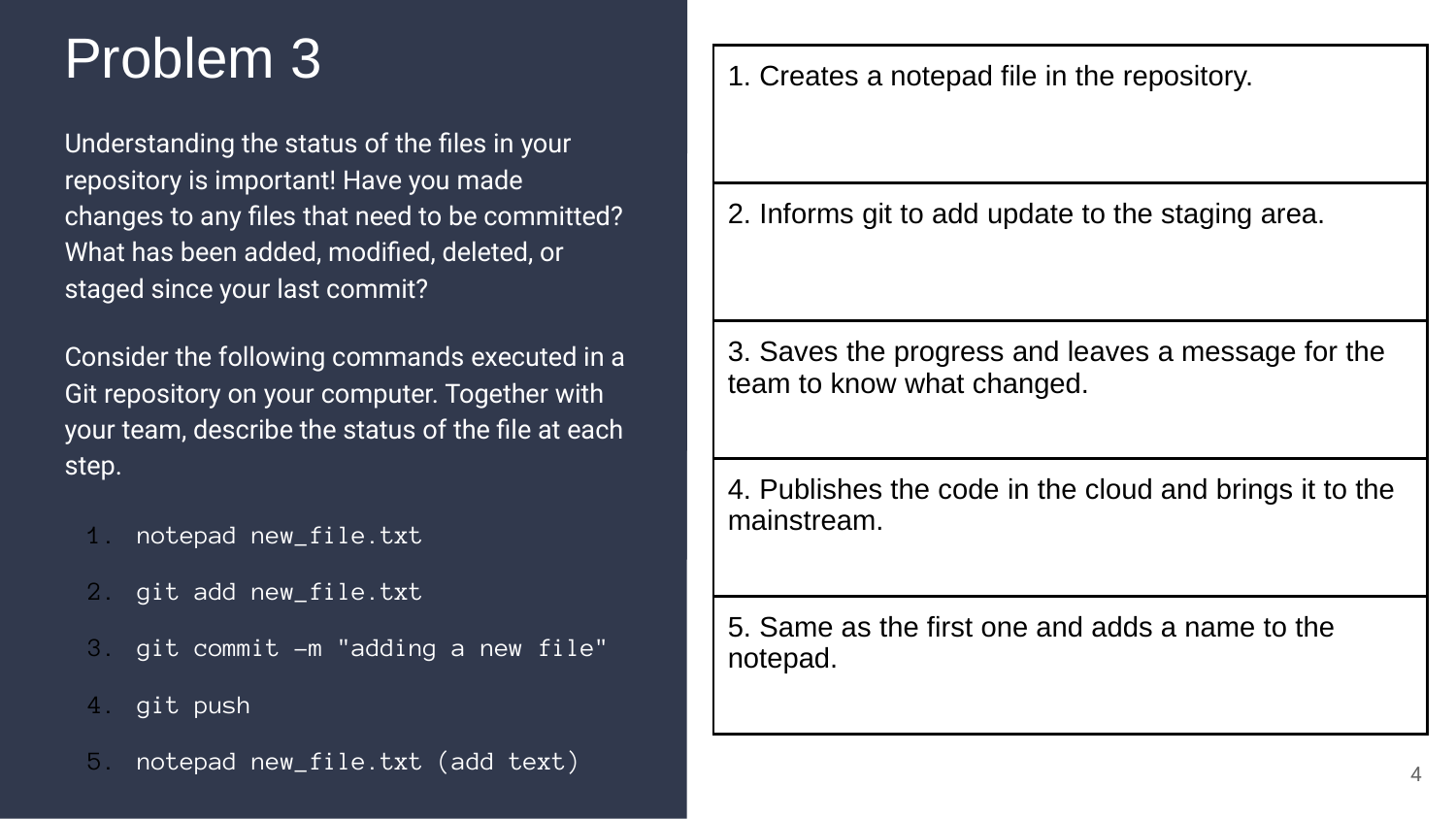

# Problem 3
| 1. Creates a notepad file in the repository. |
| --- |
| 2. Informs git to add update to the staging area. |
| 3. Saves the progress and leaves a message for the team to know what changed. |
| 4. Publishes the code in the cloud and brings it to the mainstream. |
| 5. Same as the first one and adds a name to the notepad. |
Understanding the status of the files in your repository is important! Have you made changes to any files that need to be committed? What has been added, modified, deleted, or staged since your last commit?
Consider the following commands executed in a Git repository on your computer. Together with your team, describe the status of the file at each step.
notepad new_file.txt
git add new_file.txt
git commit -m "adding a new file"
git push
notepad new_file.txt (add text)
4